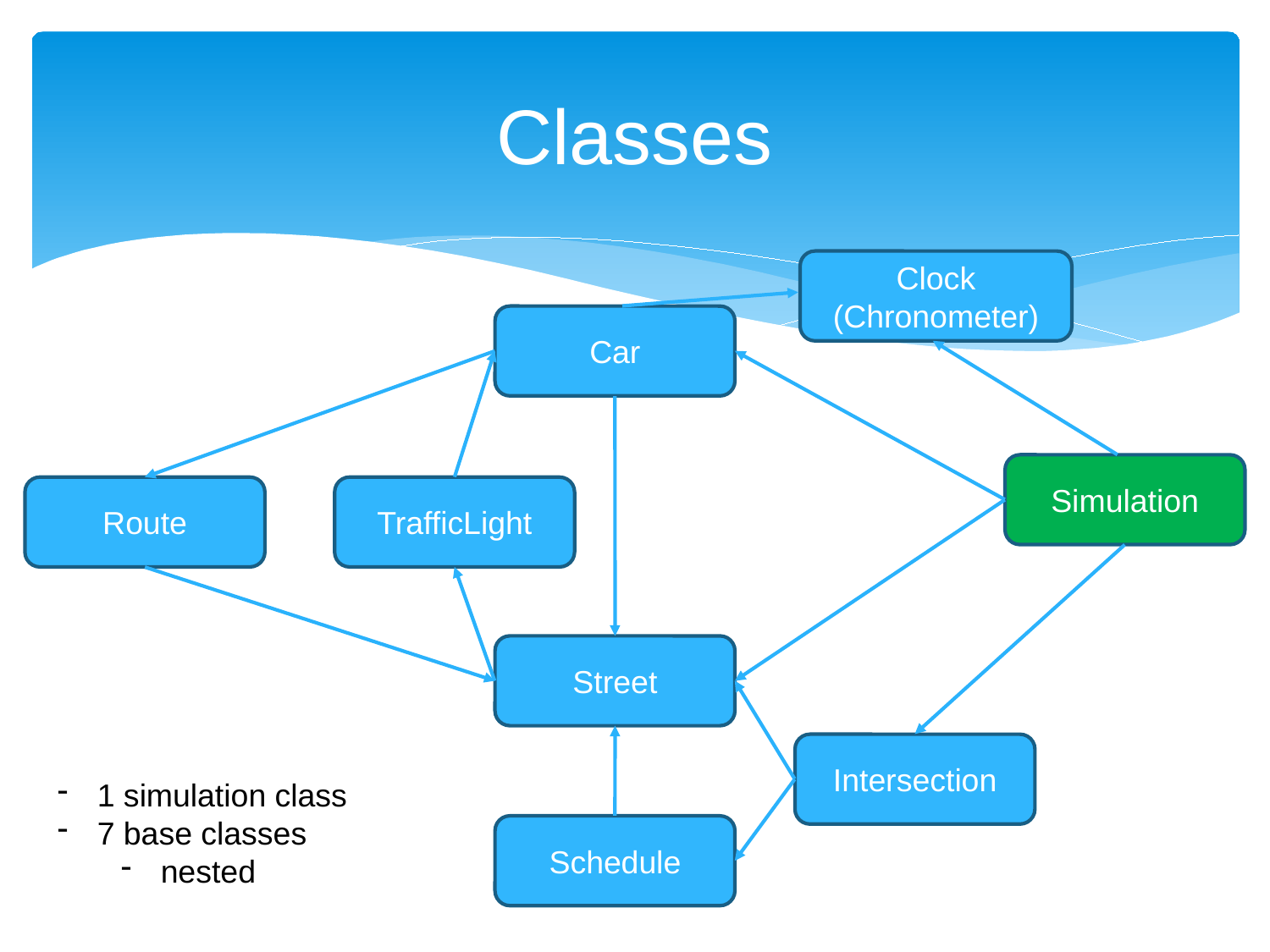

Classes
Clock
(Chronometer)

Car

Simulation
Route
TrafficLight

Street

Intersection
1 simulation class
7 base classes
nested

Schedule